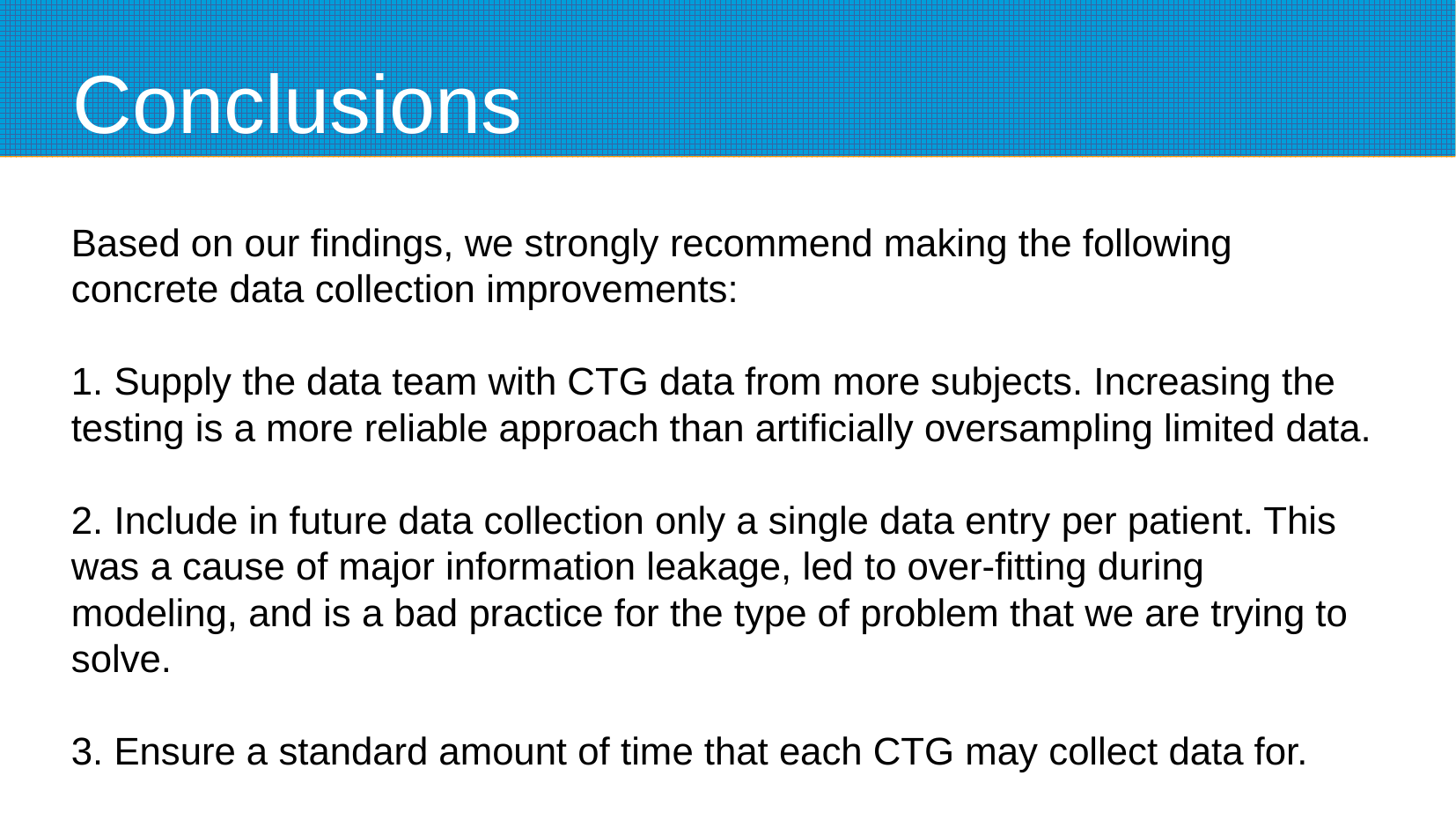

# Conclusions
Based on our findings, we strongly recommend making the following concrete data collection improvements:

1. Supply the data team with CTG data from more subjects. Increasing the testing is a more reliable approach than artificially oversampling limited data.

2. Include in future data collection only a single data entry per patient. This was a cause of major information leakage, led to over-fitting during modeling, and is a bad practice for the type of problem that we are trying to solve.

3. Ensure a standard amount of time that each CTG may collect data for.